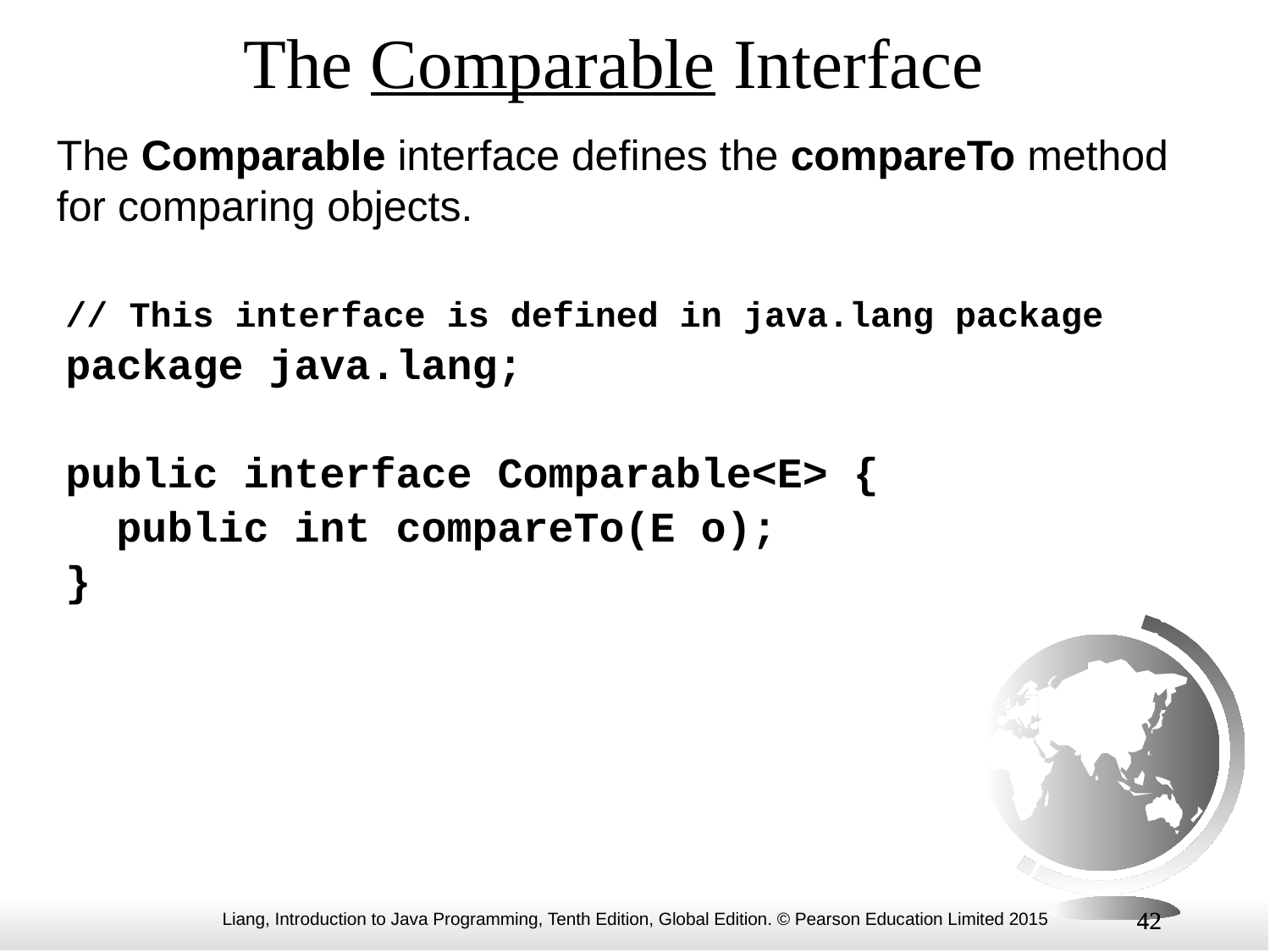

The Comparable Interface
The Comparable interface defines the compareTo method for comparing objects.
// This interface is defined in java.lang package
package java.lang;

public interface Comparable<E> {
  public int compareTo(E o);
}
42
42